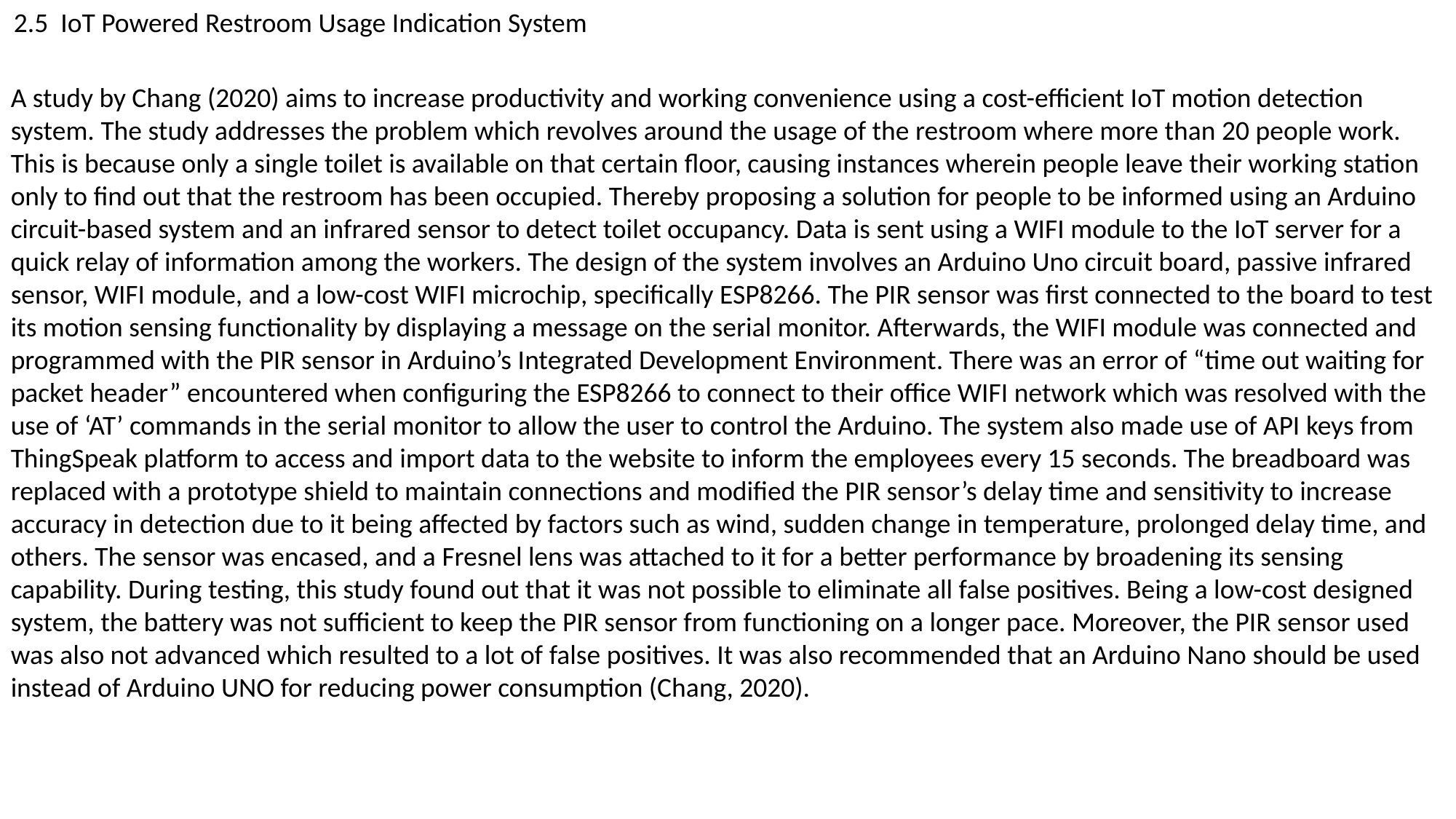

2.5  IoT Powered Restroom Usage Indication System
A study by Chang (2020) aims to increase productivity and working convenience using a cost-efficient IoT motion detection system. The study addresses the problem which revolves around the usage of the restroom where more than 20 people work. This is because only a single toilet is available on that certain floor, causing instances wherein people leave their working station only to find out that the restroom has been occupied. Thereby proposing a solution for people to be informed using an Arduino circuit-based system and an infrared sensor to detect toilet occupancy. Data is sent using a WIFI module to the IoT server for a quick relay of information among the workers. The design of the system involves an Arduino Uno circuit board, passive infrared sensor, WIFI module, and a low-cost WIFI microchip, specifically ESP8266. The PIR sensor was first connected to the board to test its motion sensing functionality by displaying a message on the serial monitor. Afterwards, the WIFI module was connected and programmed with the PIR sensor in Arduino’s Integrated Development Environment. There was an error of “time out waiting for packet header” encountered when configuring the ESP8266 to connect to their office WIFI network which was resolved with the use of ‘AT’ commands in the serial monitor to allow the user to control the Arduino. The system also made use of API keys from ThingSpeak platform to access and import data to the website to inform the employees every 15 seconds. The breadboard was replaced with a prototype shield to maintain connections and modified the PIR sensor’s delay time and sensitivity to increase accuracy in detection due to it being affected by factors such as wind, sudden change in temperature, prolonged delay time, and others. The sensor was encased, and a Fresnel lens was attached to it for a better performance by broadening its sensing capability. During testing, this study found out that it was not possible to eliminate all false positives. Being a low-cost designed system, the battery was not sufficient to keep the PIR sensor from functioning on a longer pace. Moreover, the PIR sensor used was also not advanced which resulted to a lot of false positives. It was also recommended that an Arduino Nano should be used instead of Arduino UNO for reducing power consumption (Chang, 2020).